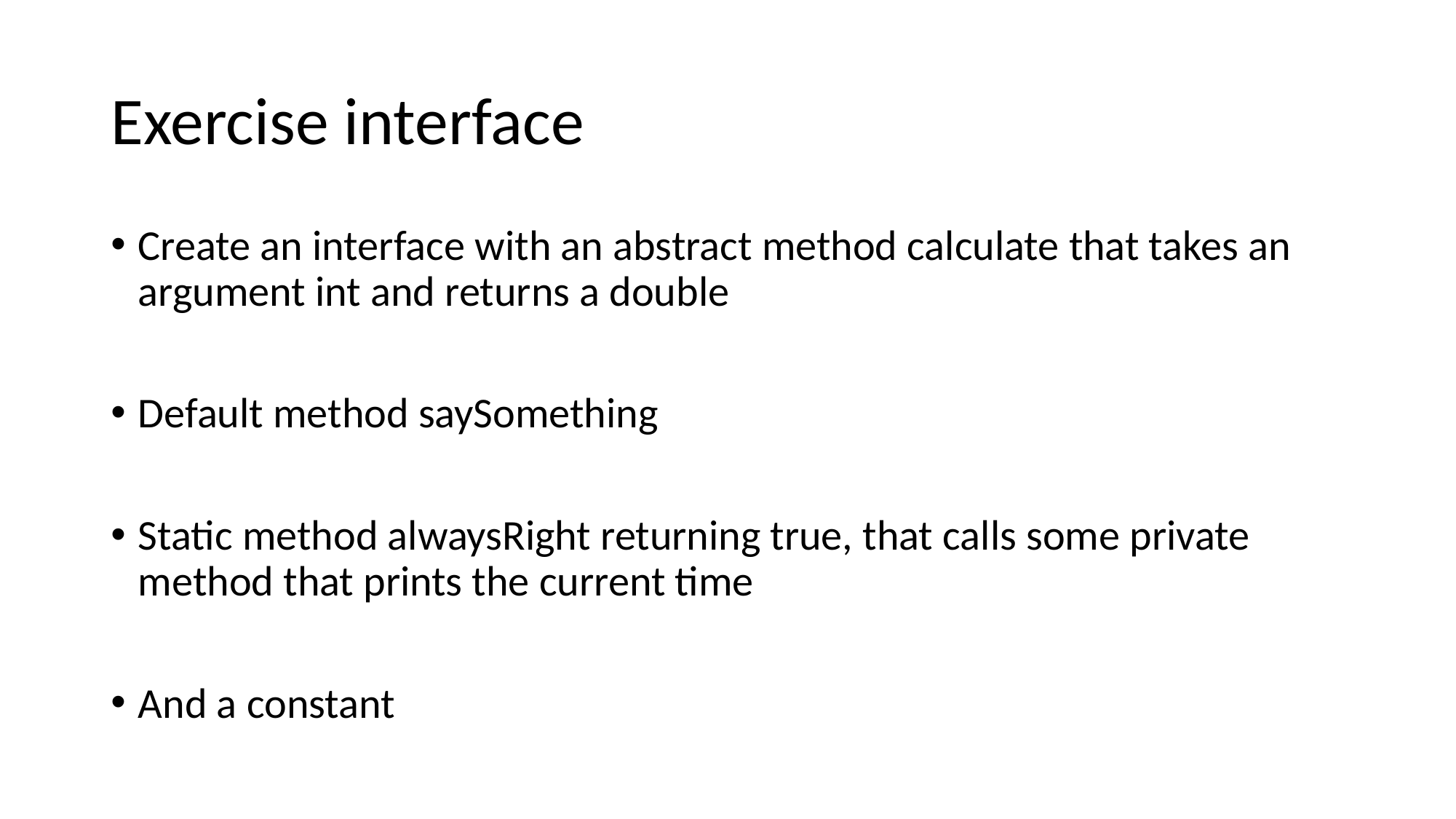

# Exercise interface
Create an interface with an abstract method calculate that takes an argument int and returns a double

Default method saySomething

Static method alwaysRight returning true, that calls some private method that prints the current time

And a constant